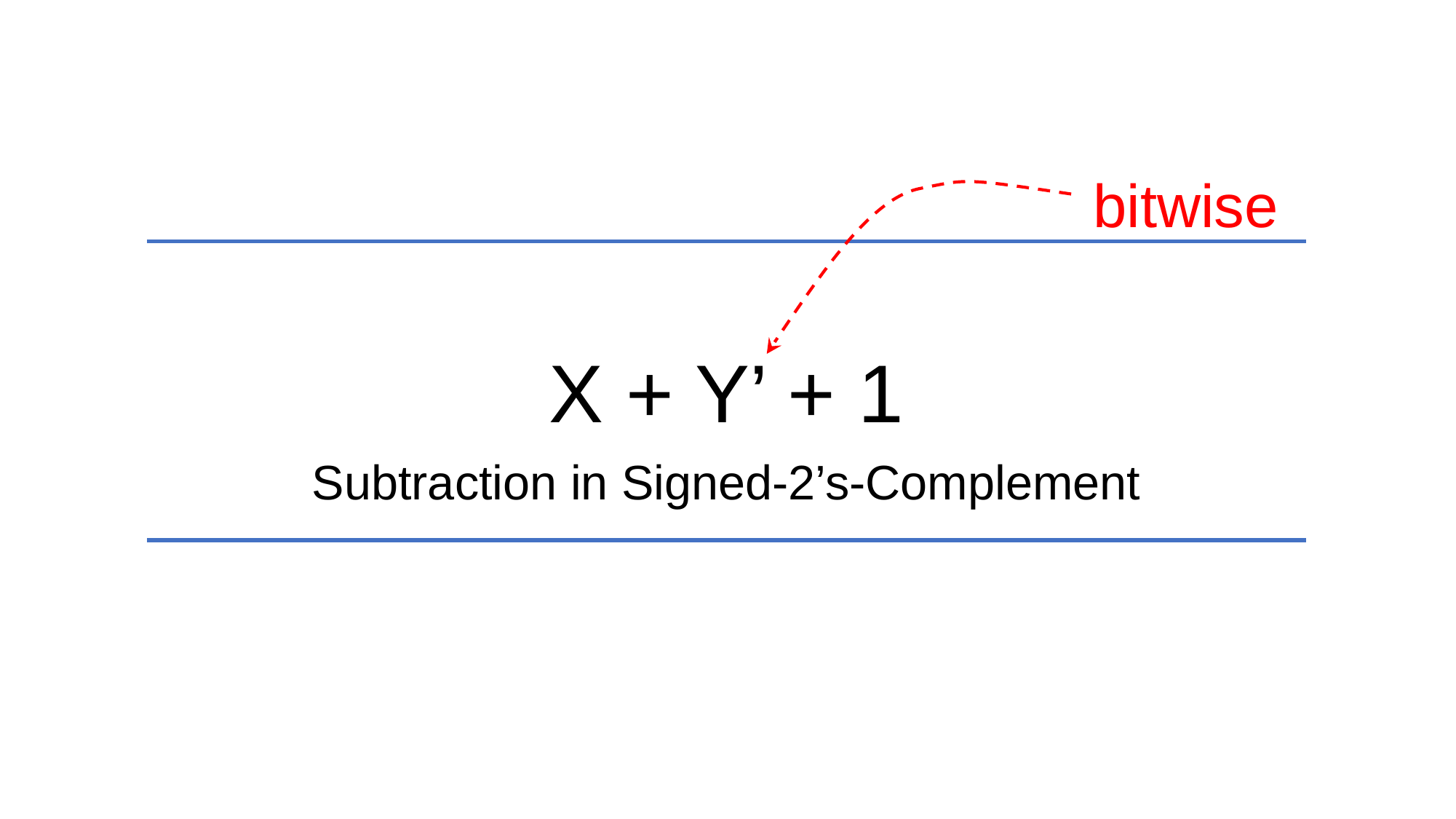

bitwise

X + Y’ + 1
Subtraction in Signed-2’s-Complement